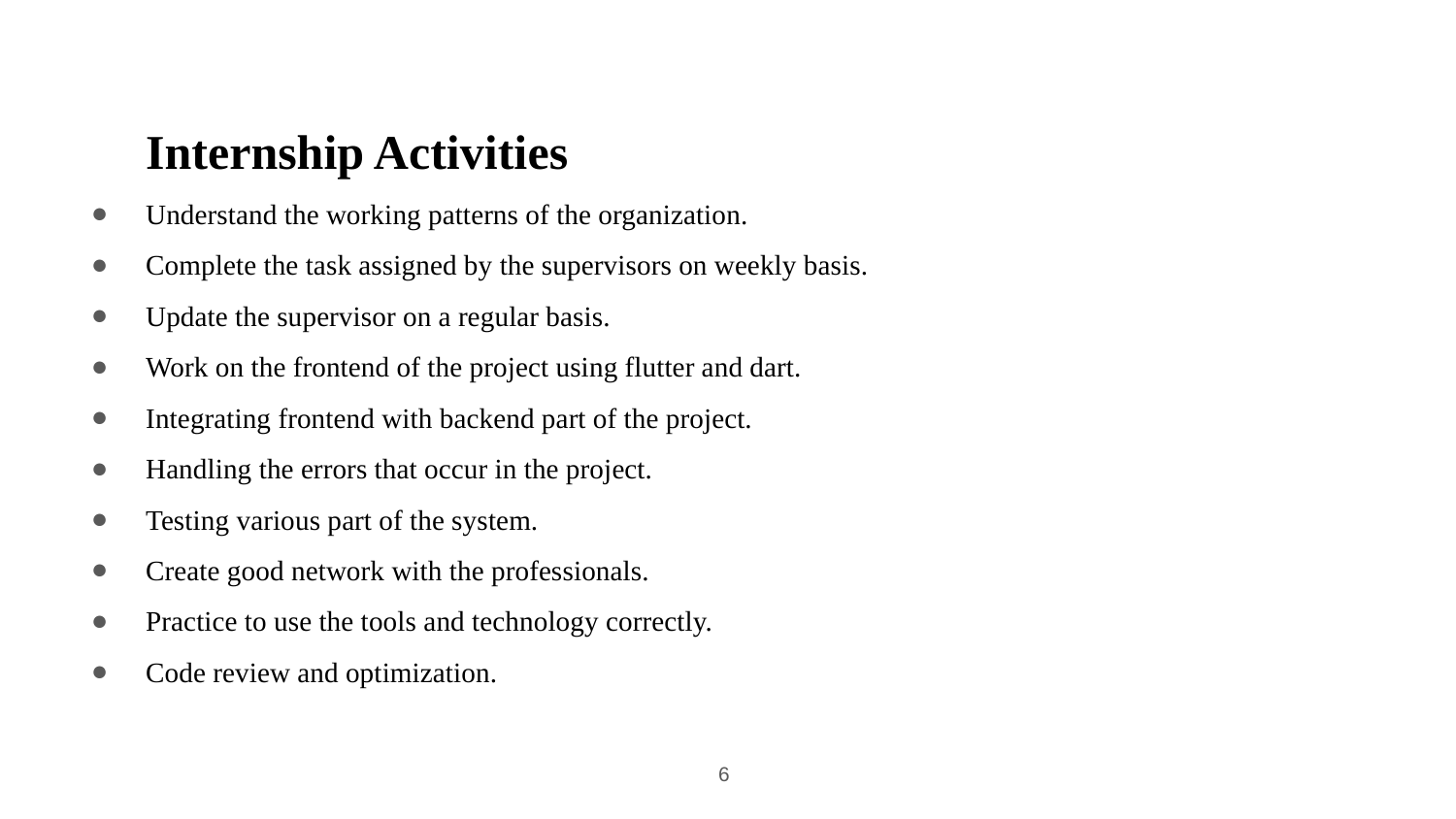

Internship Activities
Understand the working patterns of the organization.
Complete the task assigned by the supervisors on weekly basis.
Update the supervisor on a regular basis.
Work on the frontend of the project using flutter and dart.
Integrating frontend with backend part of the project.
Handling the errors that occur in the project.
Testing various part of the system.
Create good network with the professionals.
Practice to use the tools and technology correctly.
Code review and optimization.

6